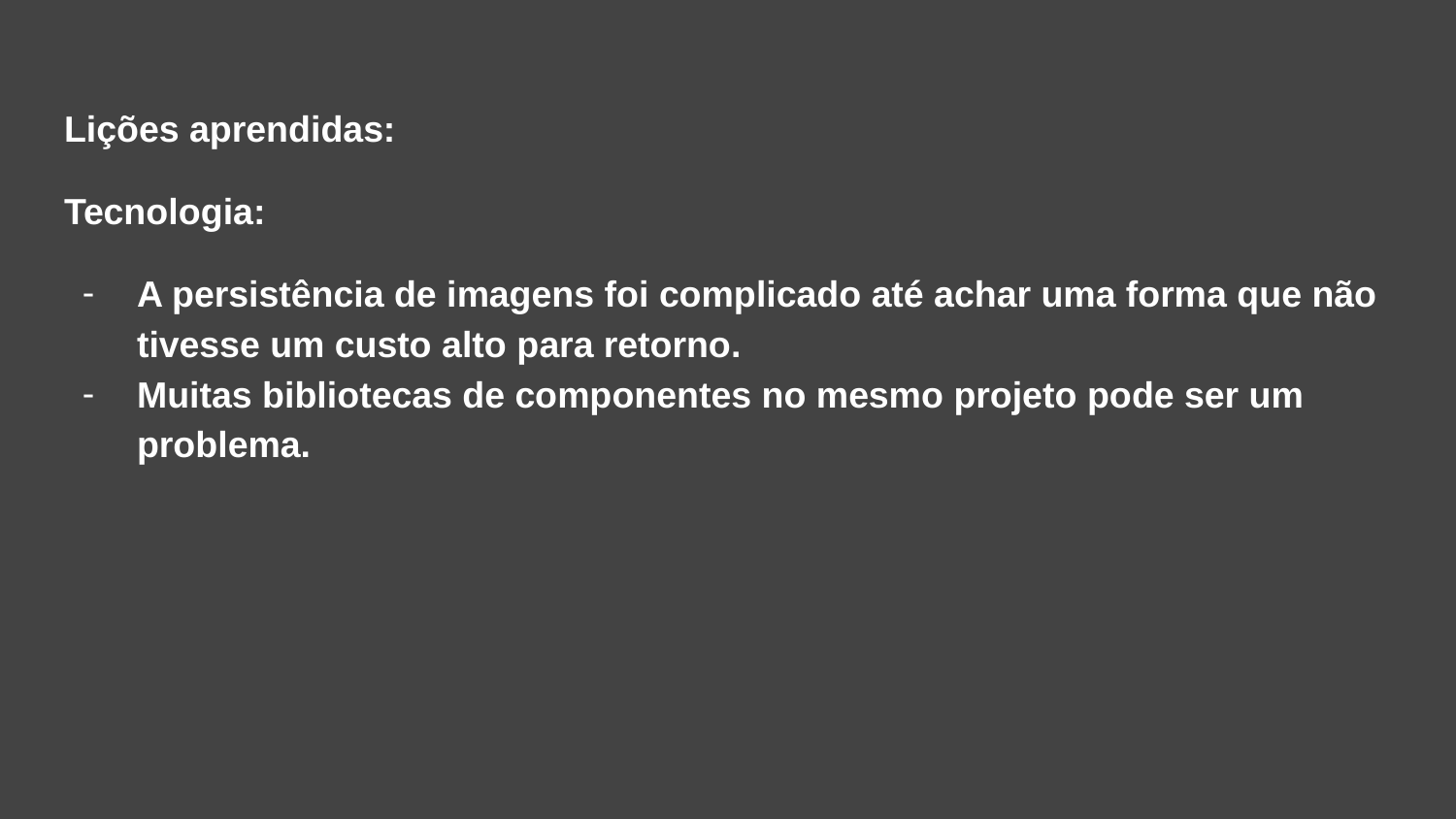

Lições aprendidas:
Tecnologia:
A persistência de imagens foi complicado até achar uma forma que não tivesse um custo alto para retorno.
Muitas bibliotecas de componentes no mesmo projeto pode ser um problema.